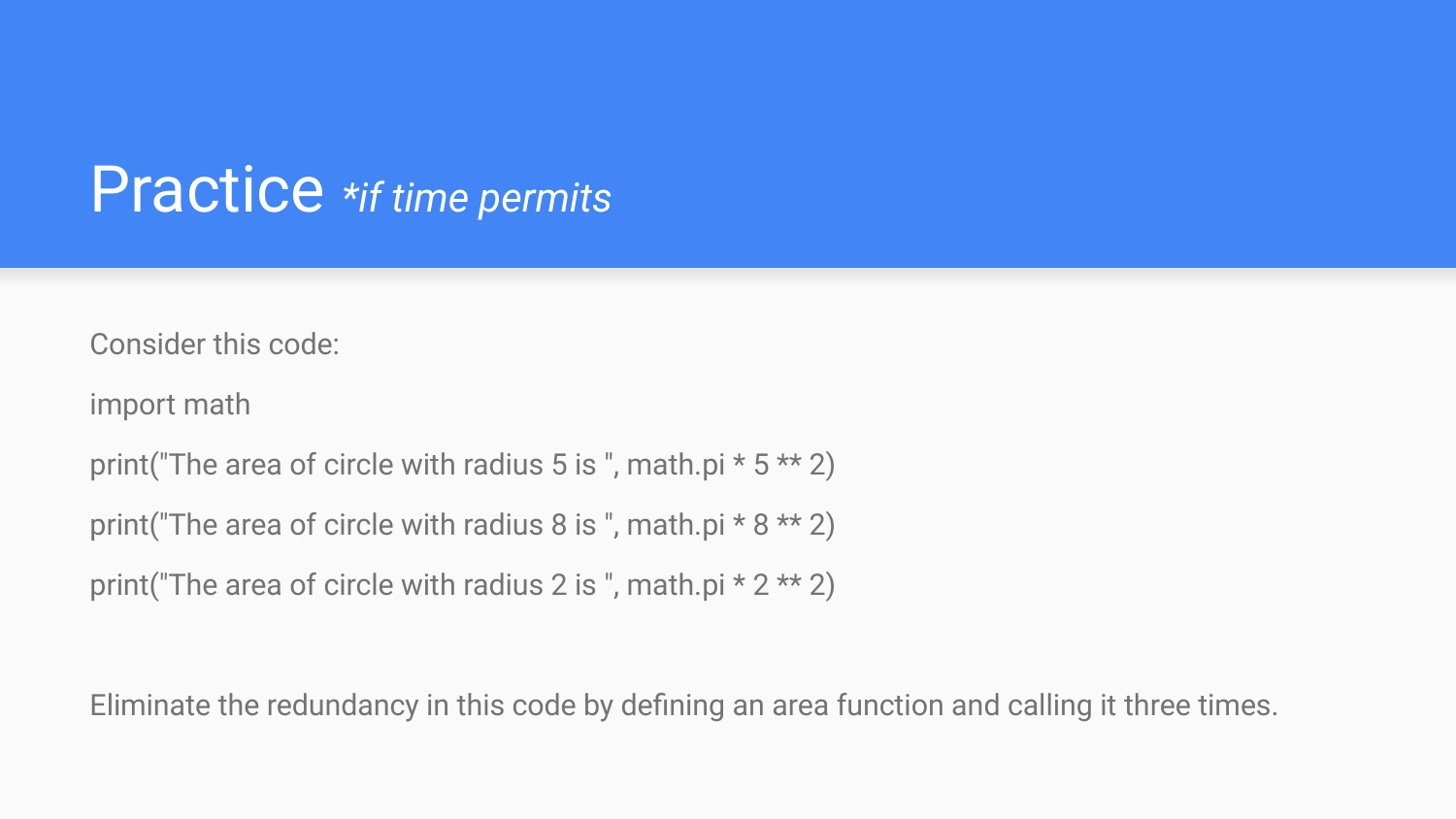

# Practice *if time permits
Consider this code:
import math
print("The area of circle with radius 5 is ", math.pi * 5 ** 2)
print("The area of circle with radius 8 is ", math.pi * 8 ** 2)
print("The area of circle with radius 2 is ", math.pi * 2 ** 2)

Eliminate the redundancy in this code by defining an area function and calling it three times.